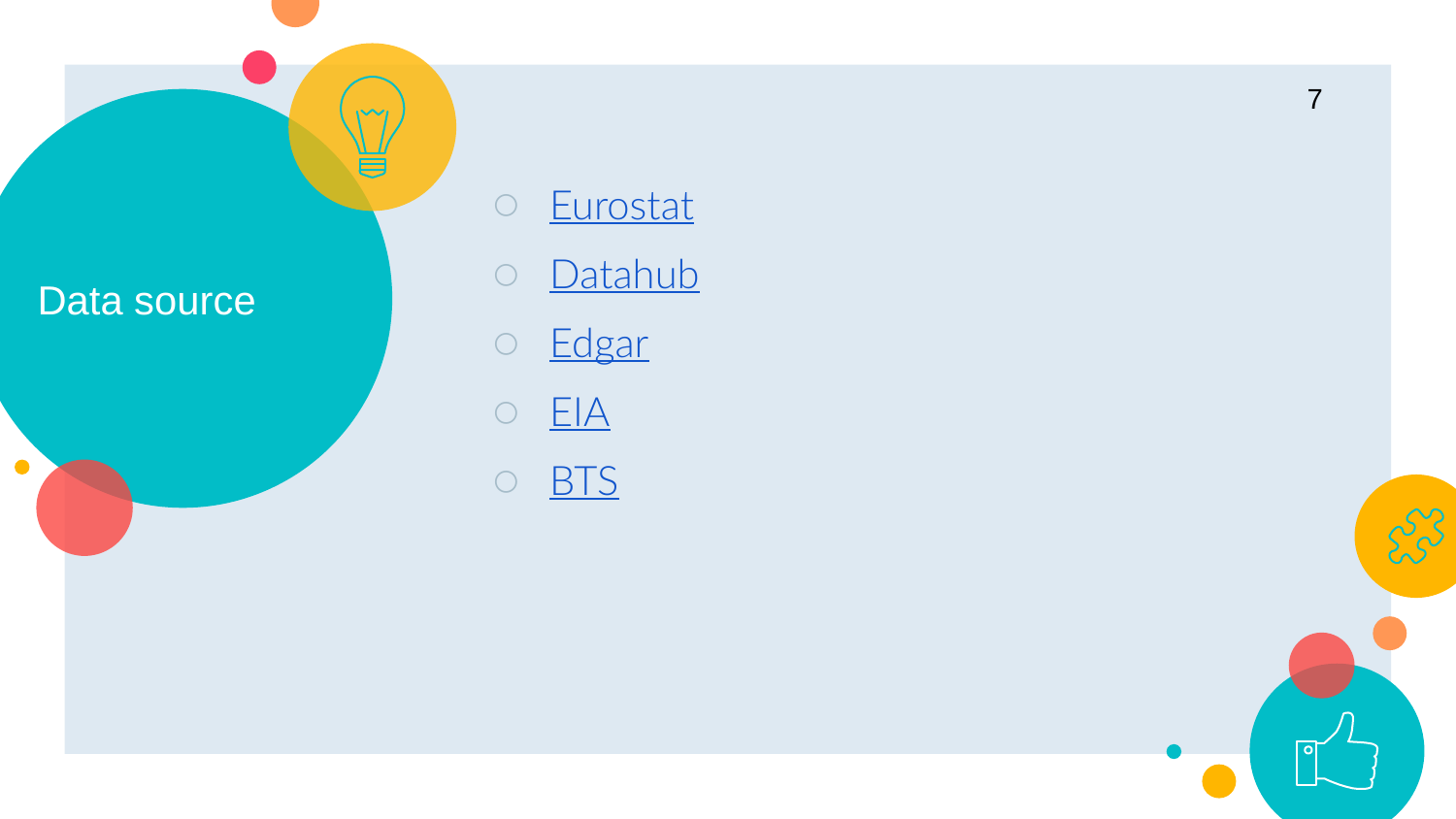

7
# Data source
Eurostat
Datahub
Edgar
EIA
BTS